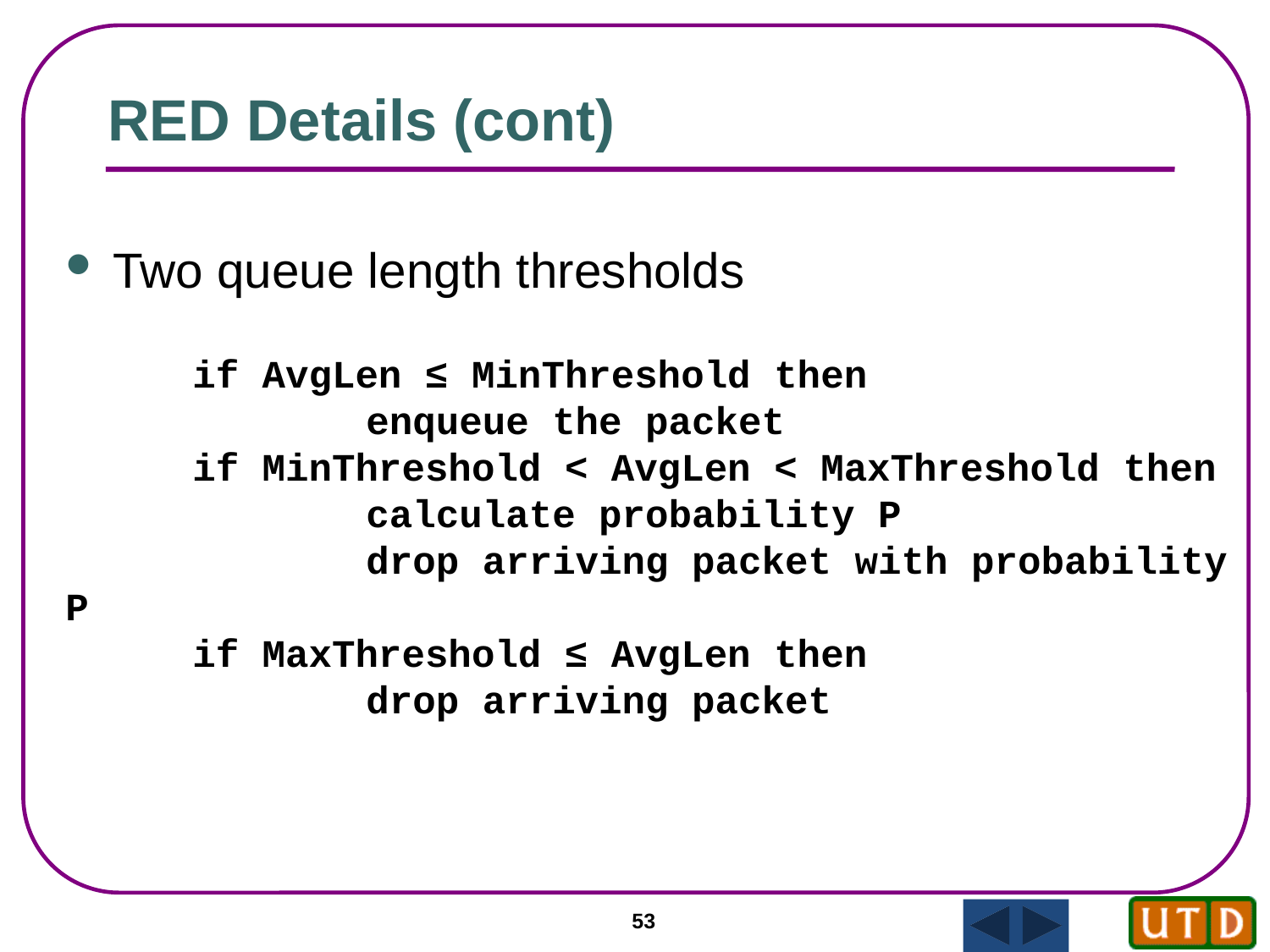

RED Details (cont)
Two queue length thresholds

	if AvgLen ≤ MinThreshold then
		  enqueue the packet
	if MinThreshold < AvgLen < MaxThreshold then
		  calculate probability P
		  drop arriving packet with probability P
	if MaxThreshold ≤ AvgLen then
		  drop arriving packet
53